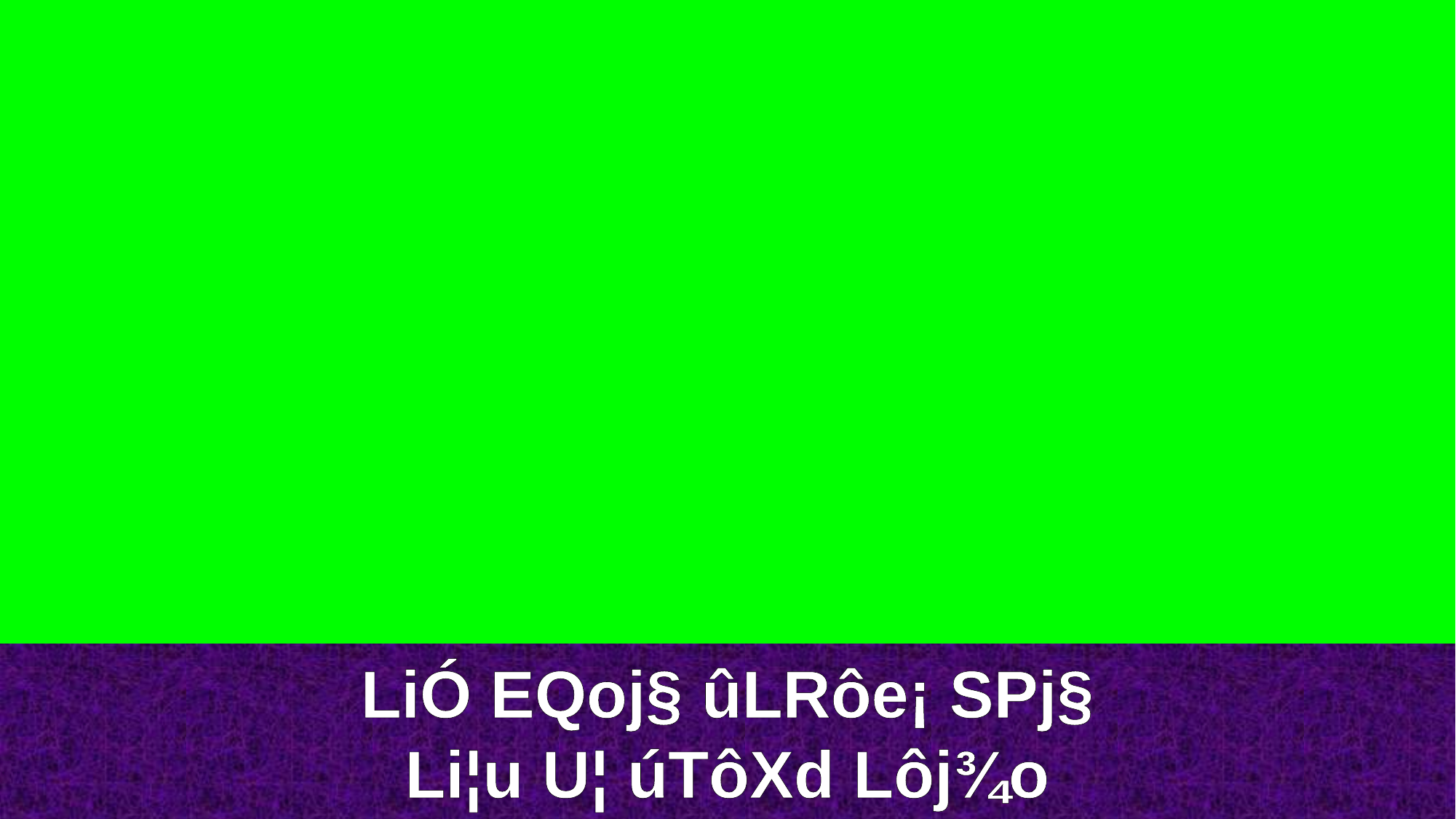

LiÓ EQoj§ ûLRôe¡ SPj§
Li¦u U¦ úTôXd Lôj¾o